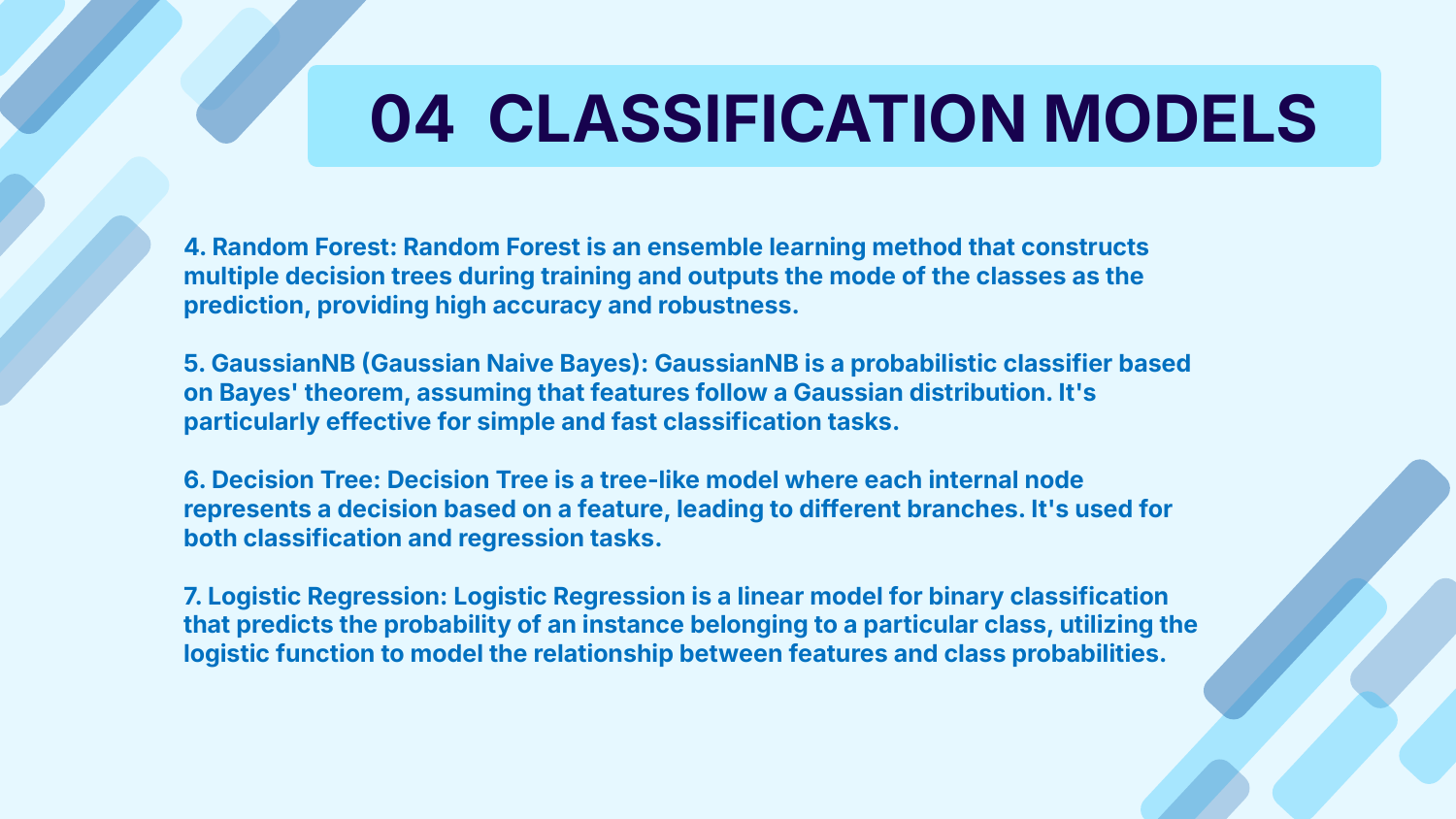

04  CLASSIFICATION MODELS
# 4. Random Forest: Random Forest is an ensemble learning method that constructs multiple decision trees during training and outputs the mode of the classes as the prediction, providing high accuracy and robustness. 5. GaussianNB (Gaussian Naive Bayes): GaussianNB is a probabilistic classifier based on Bayes' theorem, assuming that features follow a Gaussian distribution. It's particularly effective for simple and fast classification tasks. 6. Decision Tree: Decision Tree is a tree-like model where each internal node represents a decision based on a feature, leading to different branches. It's used for both classification and regression tasks. 7. Logistic Regression: Logistic Regression is a linear model for binary classification that predicts the probability of an instance belonging to a particular class, utilizing the logistic function to model the relationship between features and class probabilities.